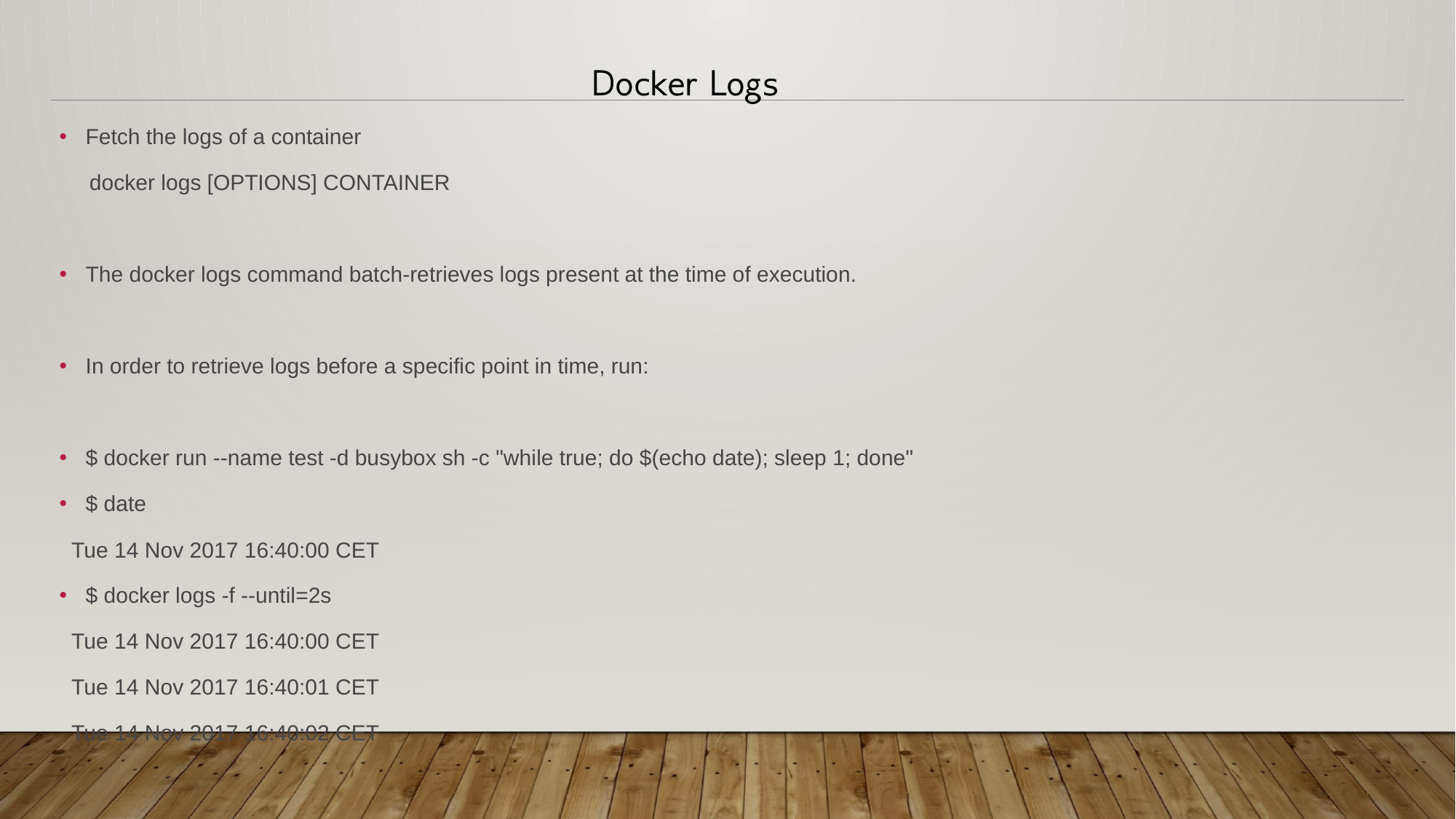

Docker Logs
Fetch the logs of a container
     docker logs [OPTIONS] CONTAINER

The docker logs command batch-retrieves logs present at the time of execution.

In order to retrieve logs before a specific point in time, run:

$ docker run --name test -d busybox sh -c "while true; do $(echo date); sleep 1; done"
$ date
  Tue 14 Nov 2017 16:40:00 CET
$ docker logs -f --until=2s
  Tue 14 Nov 2017 16:40:00 CET
  Tue 14 Nov 2017 16:40:01 CET
  Tue 14 Nov 2017 16:40:02 CET